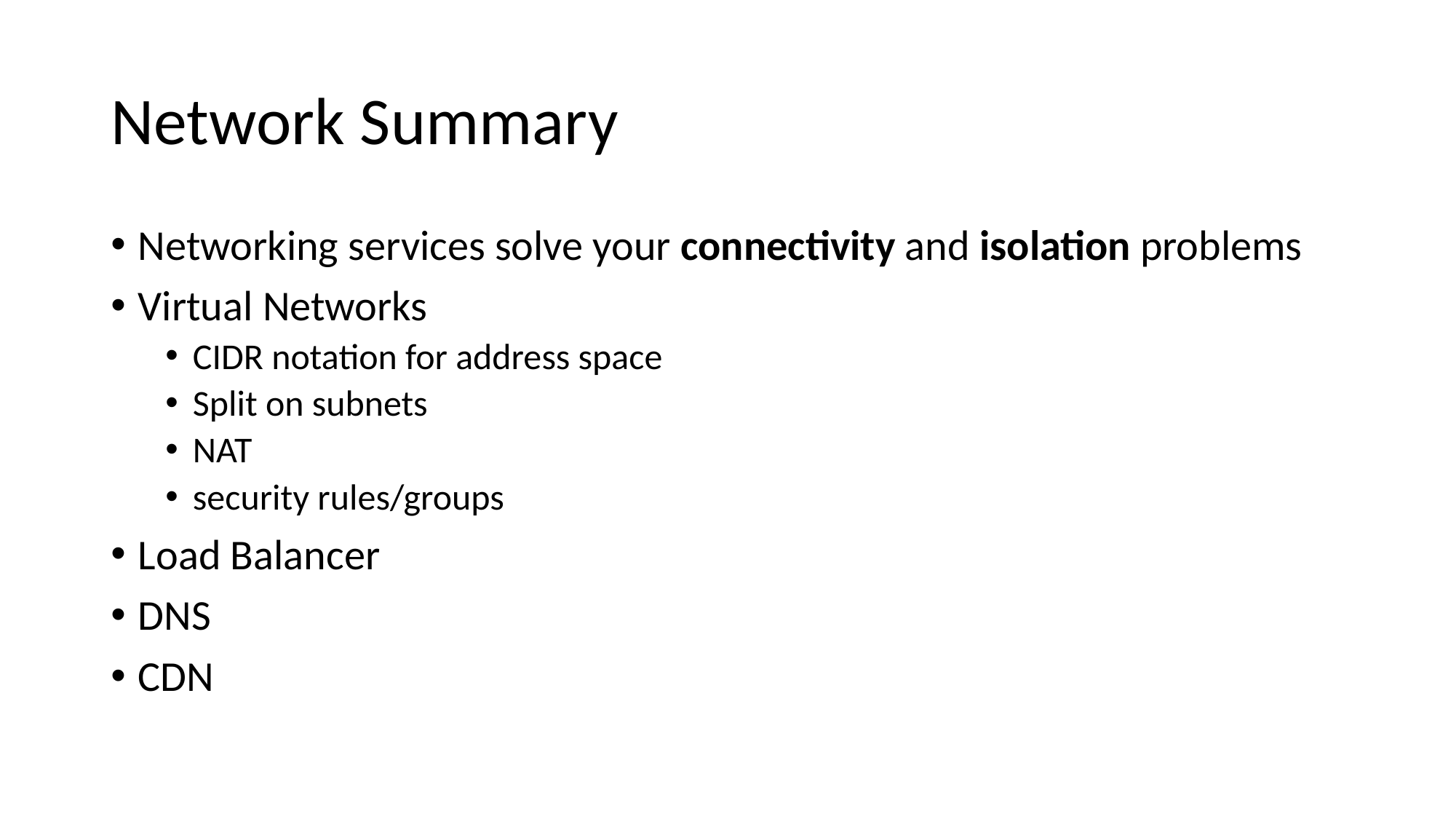

# Network Summary
Networking services solve your connectivity and isolation problems
Virtual Networks
CIDR notation for address space
Split on subnets
NAT
security rules/groups
Load Balancer
DNS
CDN